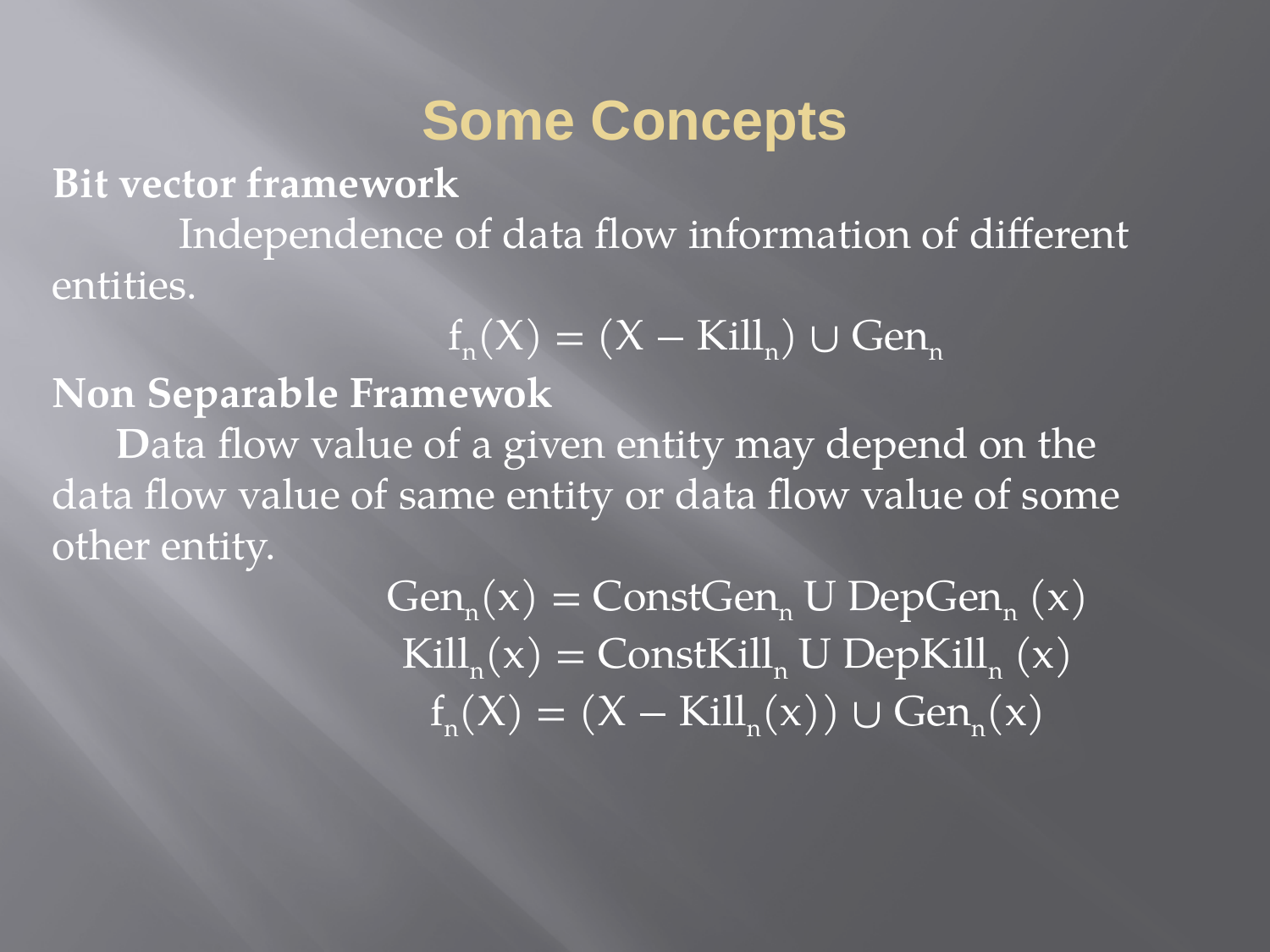

Some Concepts
Bit vector framework
	Independence of data flow information of different entities.
                fn(X) = (X − Killn) ∪ Genn
Non Separable Framewok
      Data flow value of a given entity may depend on the data flow value of same entity or data flow value of some other entity.
		Genn(x) = ConstGenn U DepGenn (x)
		Killn(x) = ConstKilln U DepKilln (x)
		fn(X) = (X − Killn(x)) ∪ Genn(x)